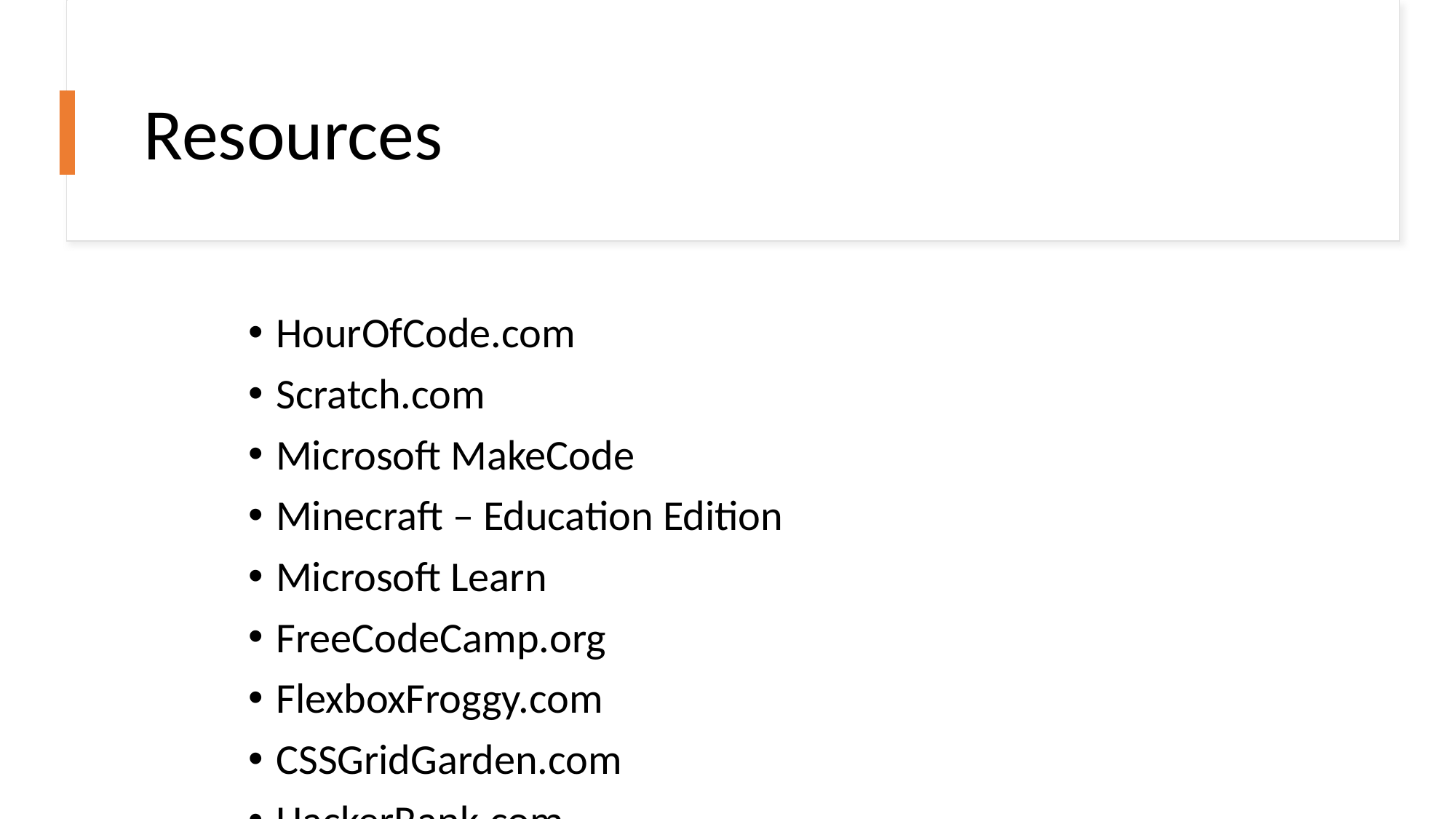

# Resources

HourOfCode.com
Scratch.com
Microsoft MakeCode
Minecraft – Education Edition
Microsoft Learn
FreeCodeCamp.org
FlexboxFroggy.com
CSSGridGarden.com
HackerRank.com
YouTube
Brackeys – Unity